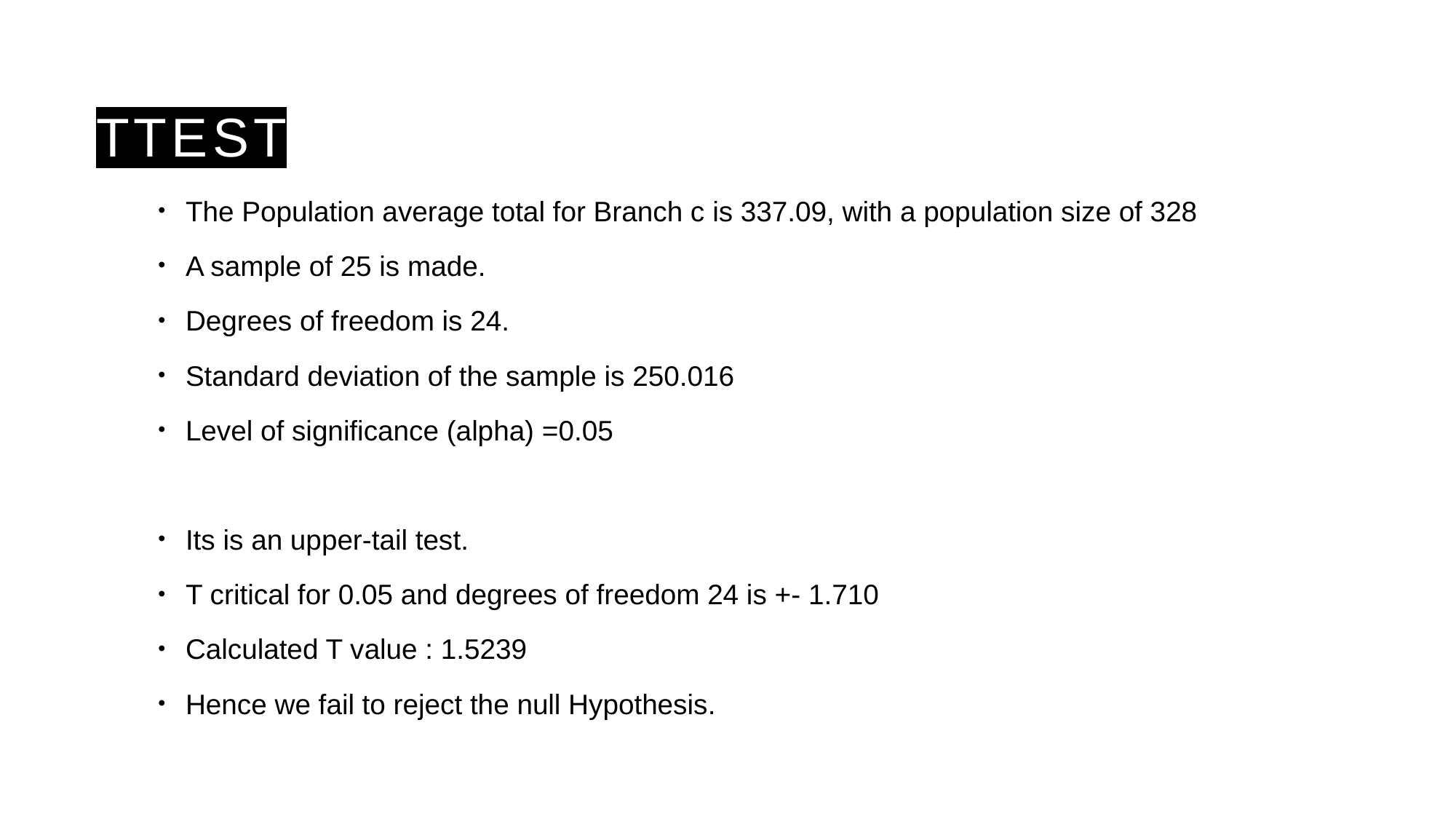

# TTEST
The Population average total for Branch c is 337.09, with a population size of 328
A sample of 25 is made.
Degrees of freedom is 24.
Standard deviation of the sample is 250.016
Level of significance (alpha) =0.05

Its is an upper-tail test.
T critical for 0.05 and degrees of freedom 24 is +- 1.710
Calculated T value : 1.5239
Hence we fail to reject the null Hypothesis.